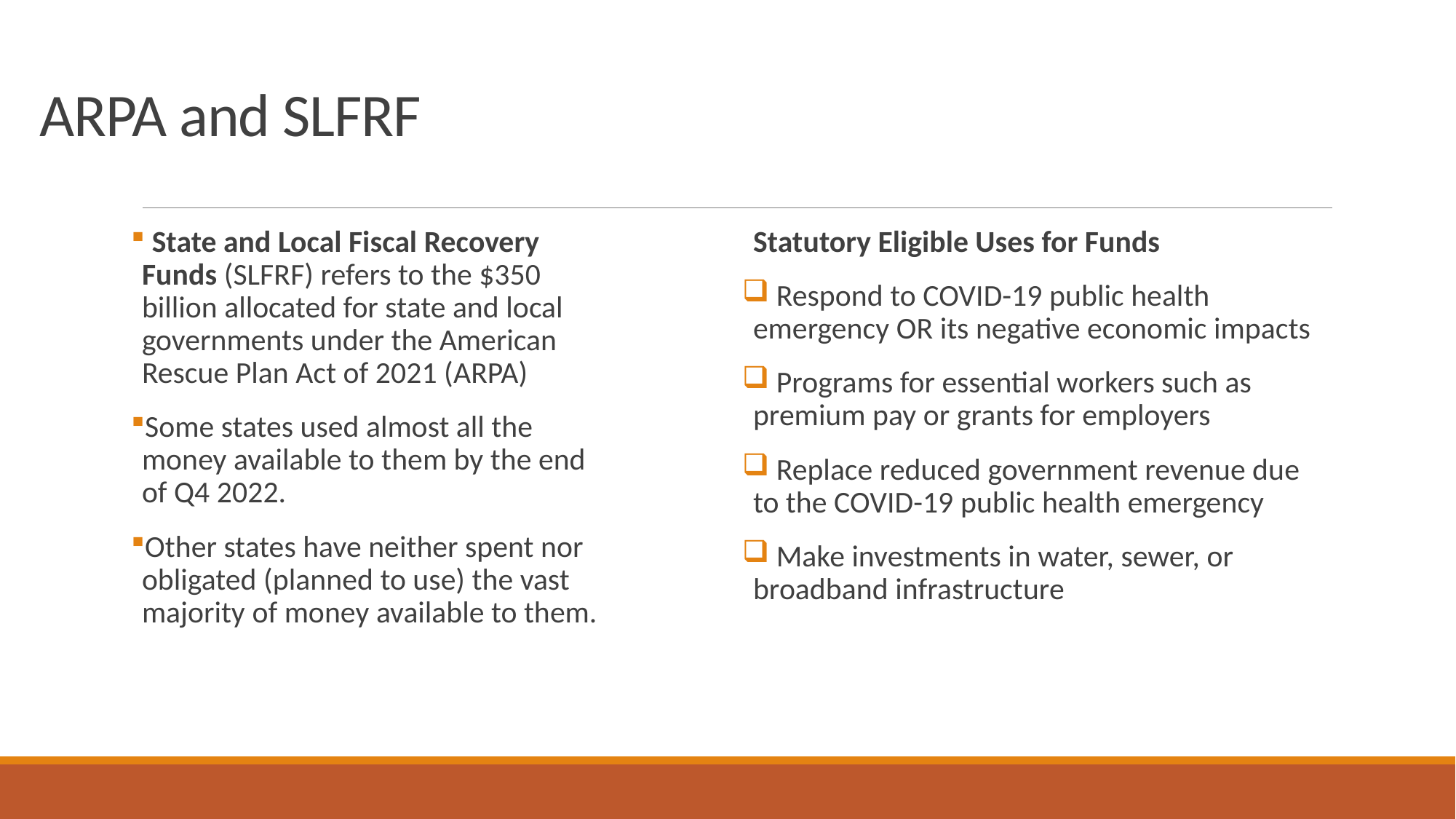

# ARPA and SLFRF
 State and Local Fiscal Recovery Funds (SLFRF) refers to the $350 billion allocated for state and local governments under the American Rescue Plan Act of 2021 (ARPA)
Some states used almost all the money available to them by the end of Q4 2022.
Other states have neither spent nor obligated (planned to use) the vast majority of money available to them.
Statutory Eligible Uses for Funds
 Respond to COVID-19 public health emergency OR its negative economic impacts
 Programs for essential workers such as premium pay or grants for employers
 Replace reduced government revenue due to the COVID-19 public health emergency
 Make investments in water, sewer, or broadband infrastructure